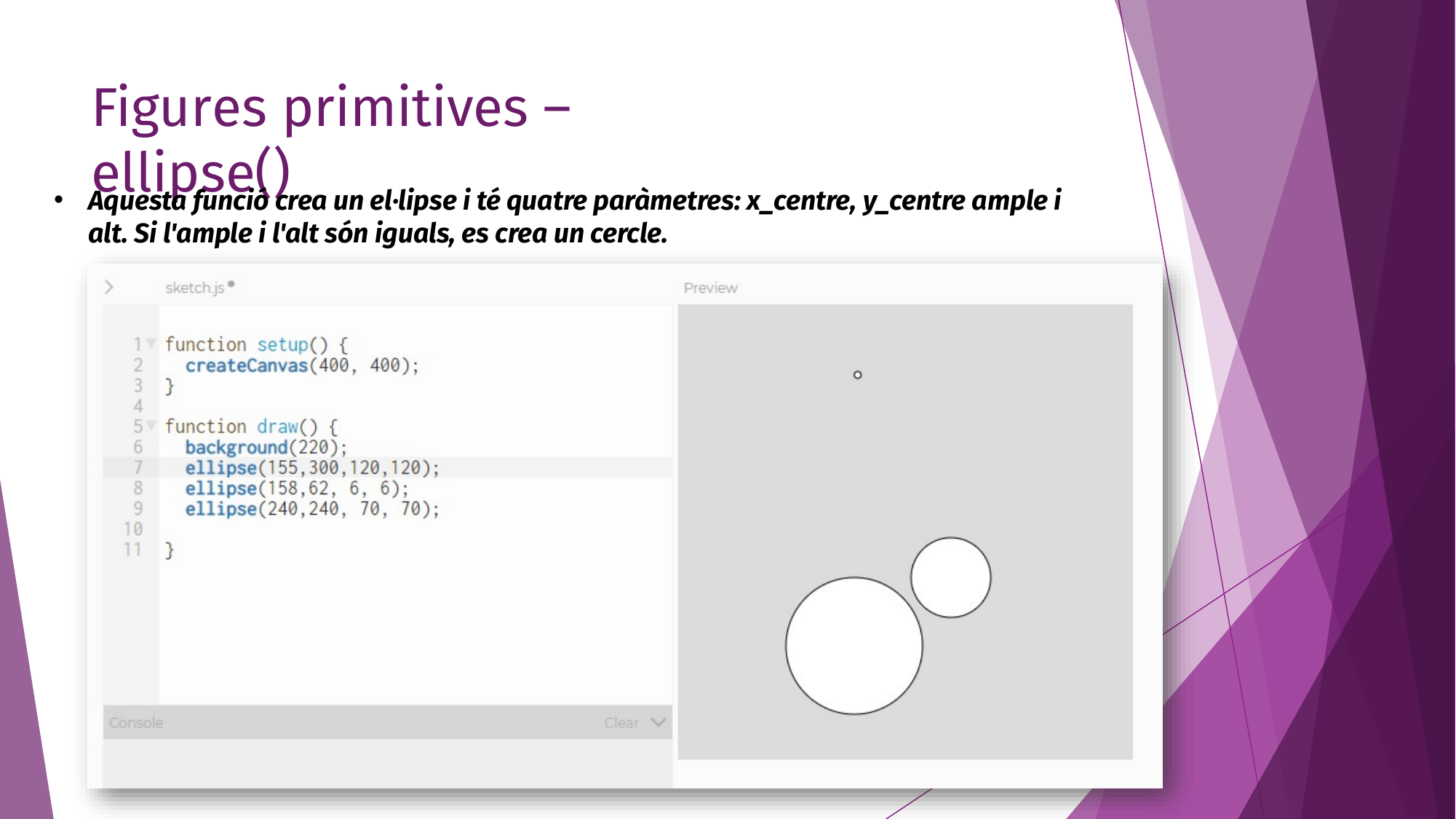

# Figures primitives – ellipse()
Aquesta funció crea un el·lipse i té quatre paràmetres: x_centre, y_centre ample i alt. Si l'ample i l'alt són iguals, es crea un cercle.